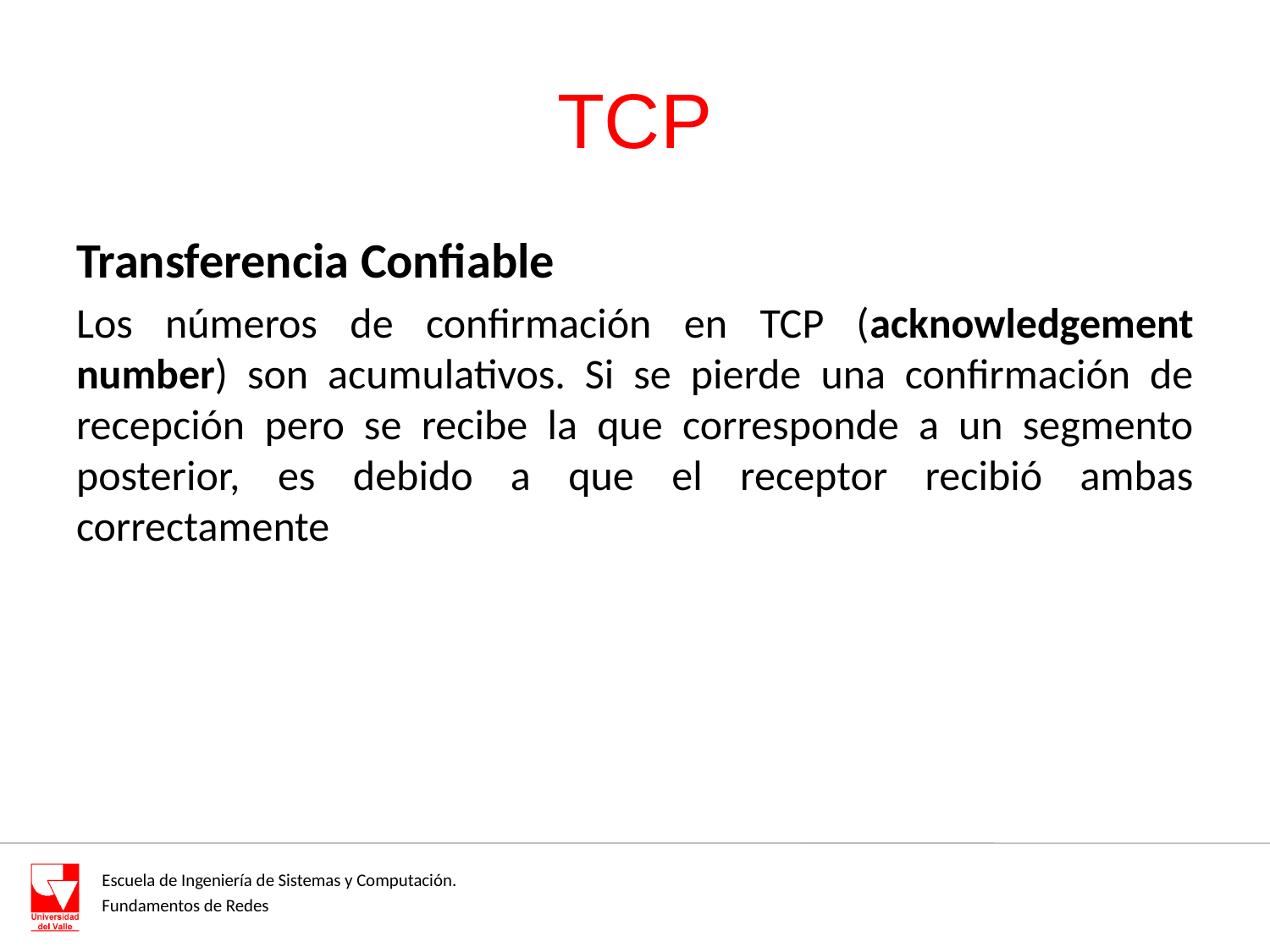

# TCP
Transferencia Confiable
Los números de confirmación en TCP (acknowledgement number) son acumulativos. Si se pierde una confirmación de recepción pero se recibe la que corresponde a un segmento posterior, es debido a que el receptor recibió ambas correctamente